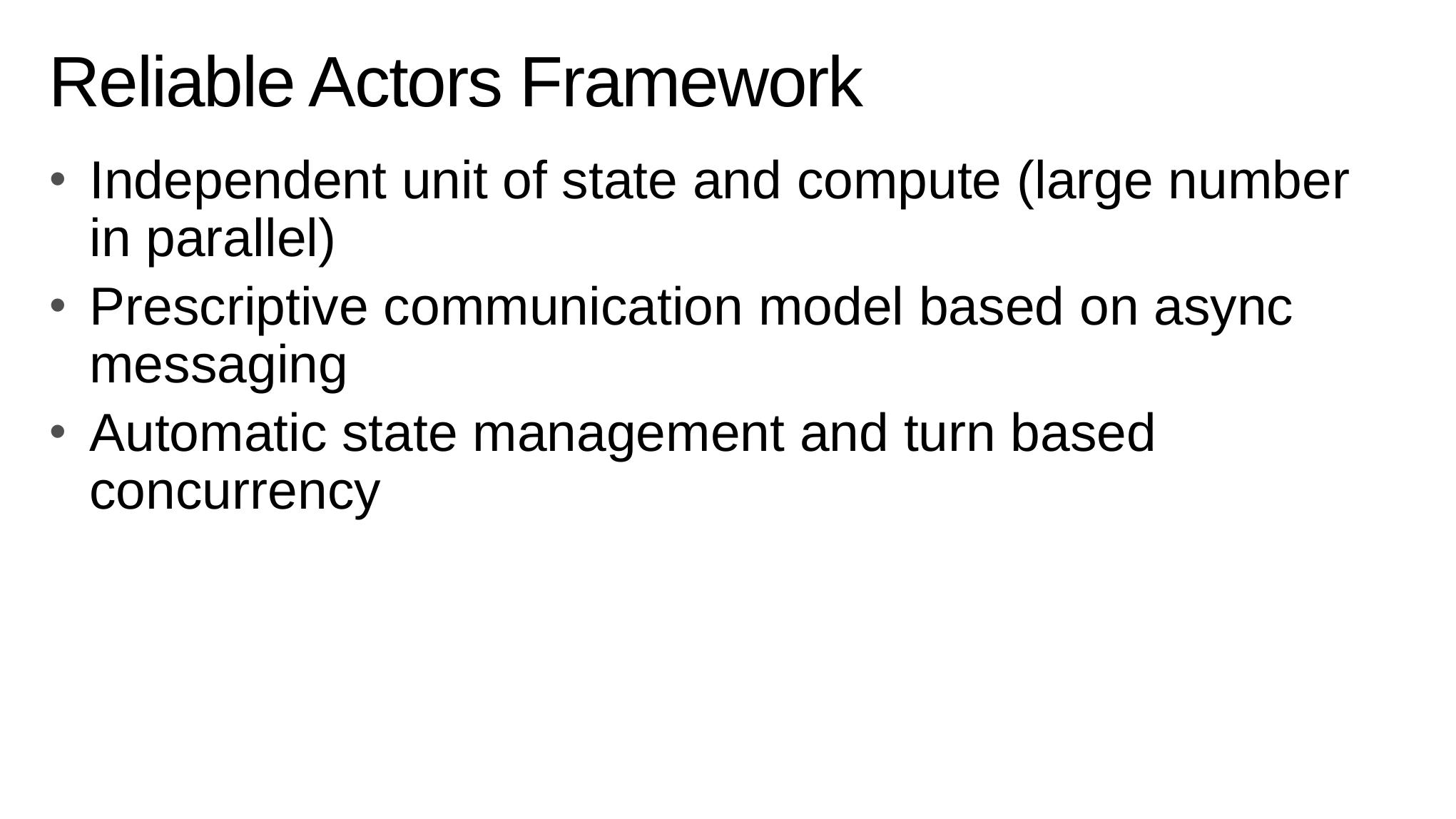

# Reliable Actors Framework
Independent unit of state and compute (large number in parallel)
Prescriptive communication model based on async messaging
Automatic state management and turn based concurrency